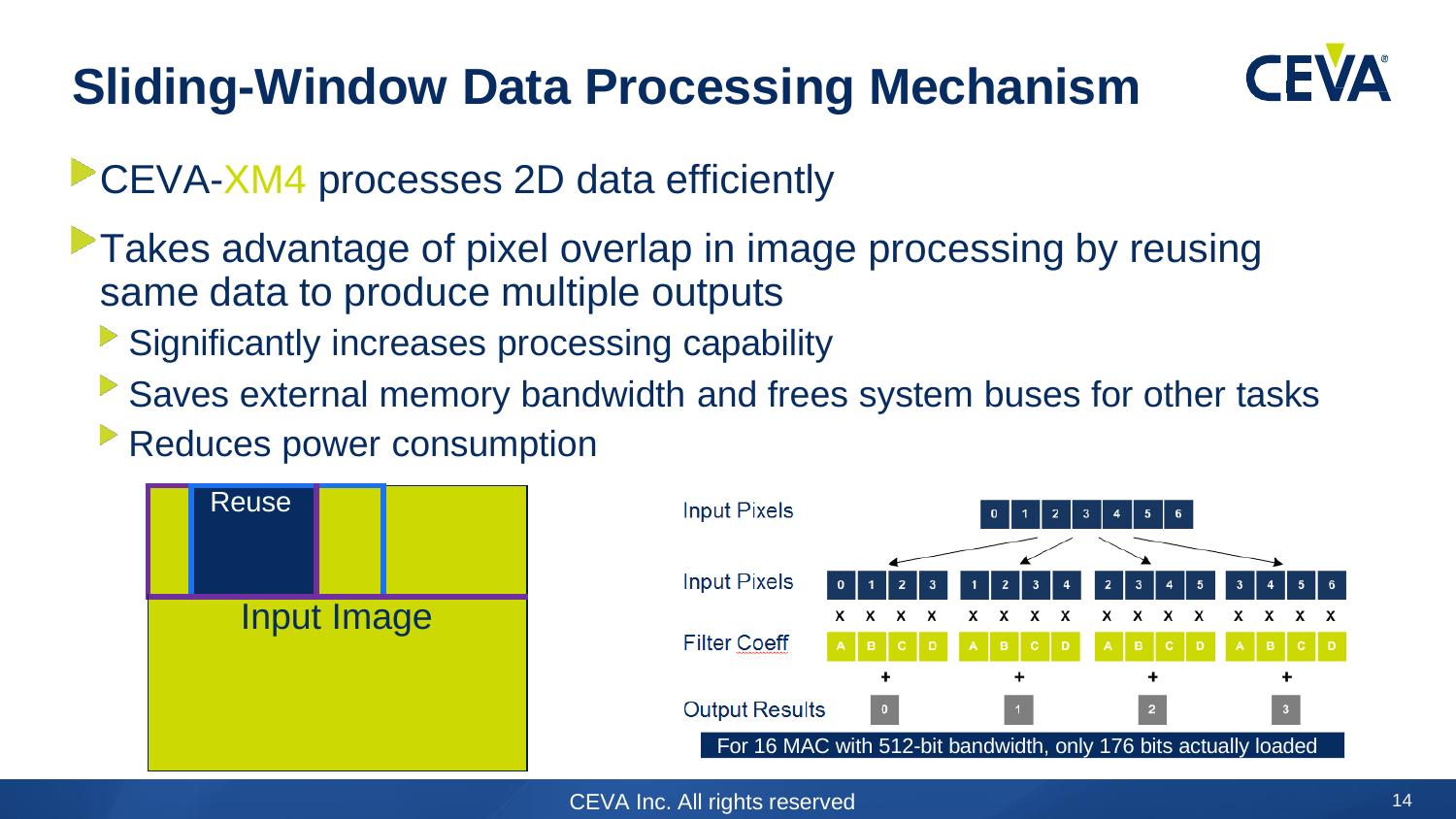

# Sliding-Window Data Processing Mechanism

CEVA-XM4 processes 2D data efficiently
Takes advantage of pixel overlap in image processing by reusing same data to produce multiple outputs
Significantly increases processing capability
Saves external memory bandwidth and frees system buses for other tasks Reduces power consumption

|  | Reuse |  |  |
| --- | --- | --- | --- |
| Input Image |  |  |  |

For 16 MAC with 512-bit bandwidth, only 176 bits actually loaded
CEVA Inc. All rights reserved
14